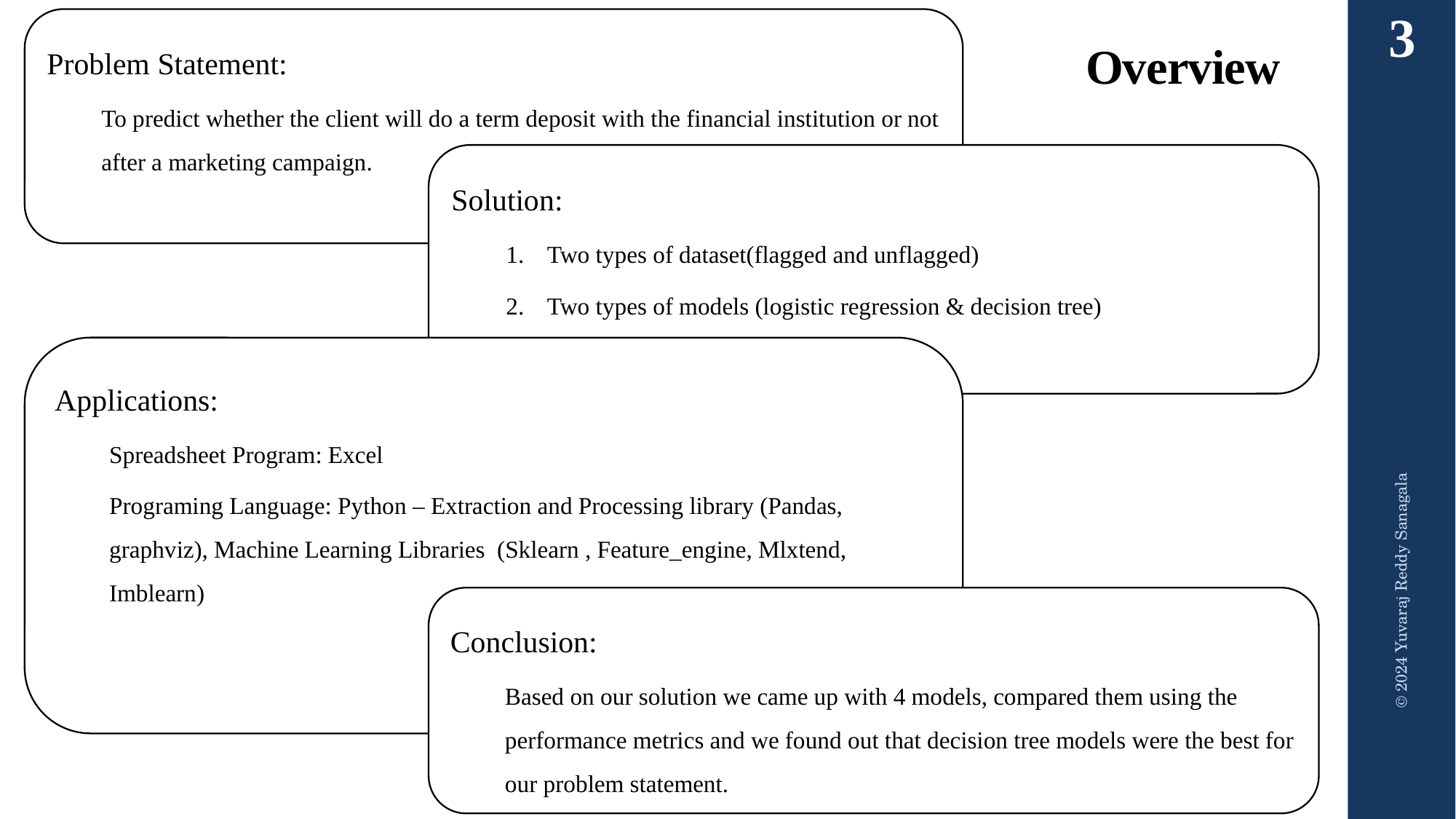

3
Problem Statement:
To predict whether the client will do a term deposit with the financial institution or not after a marketing campaign.

# Overview
Solution:
Two types of dataset(flagged and unflagged)
Two types of models (logistic regression & decision tree)

Applications:
Spreadsheet Program: Excel
Programing Language: Python – Extraction and Processing library (Pandas, graphviz), Machine Learning Libraries  (Sklearn , Feature_engine, Mlxtend, Imblearn)

© 2024 Yuvaraj Reddy Sanagala
Conclusion:
Based on our solution we came up with 4 models, compared them using the performance metrics and we found out that decision tree models were the best for our problem statement.